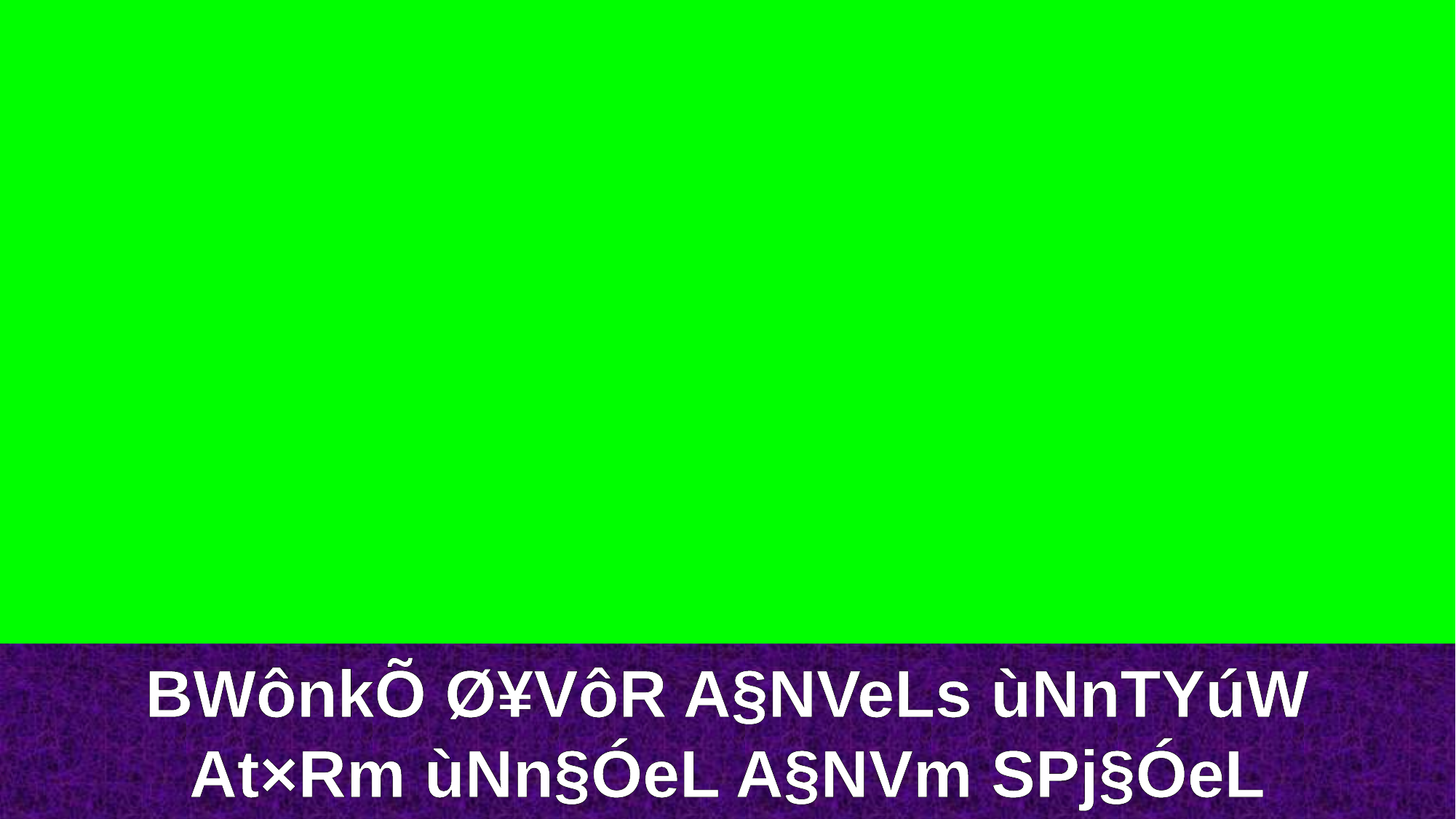

BWônkÕ Ø¥VôR A§NVeLs ùNnTYúW
At×Rm ùNn§ÓeL A§NVm SPj§ÓeL